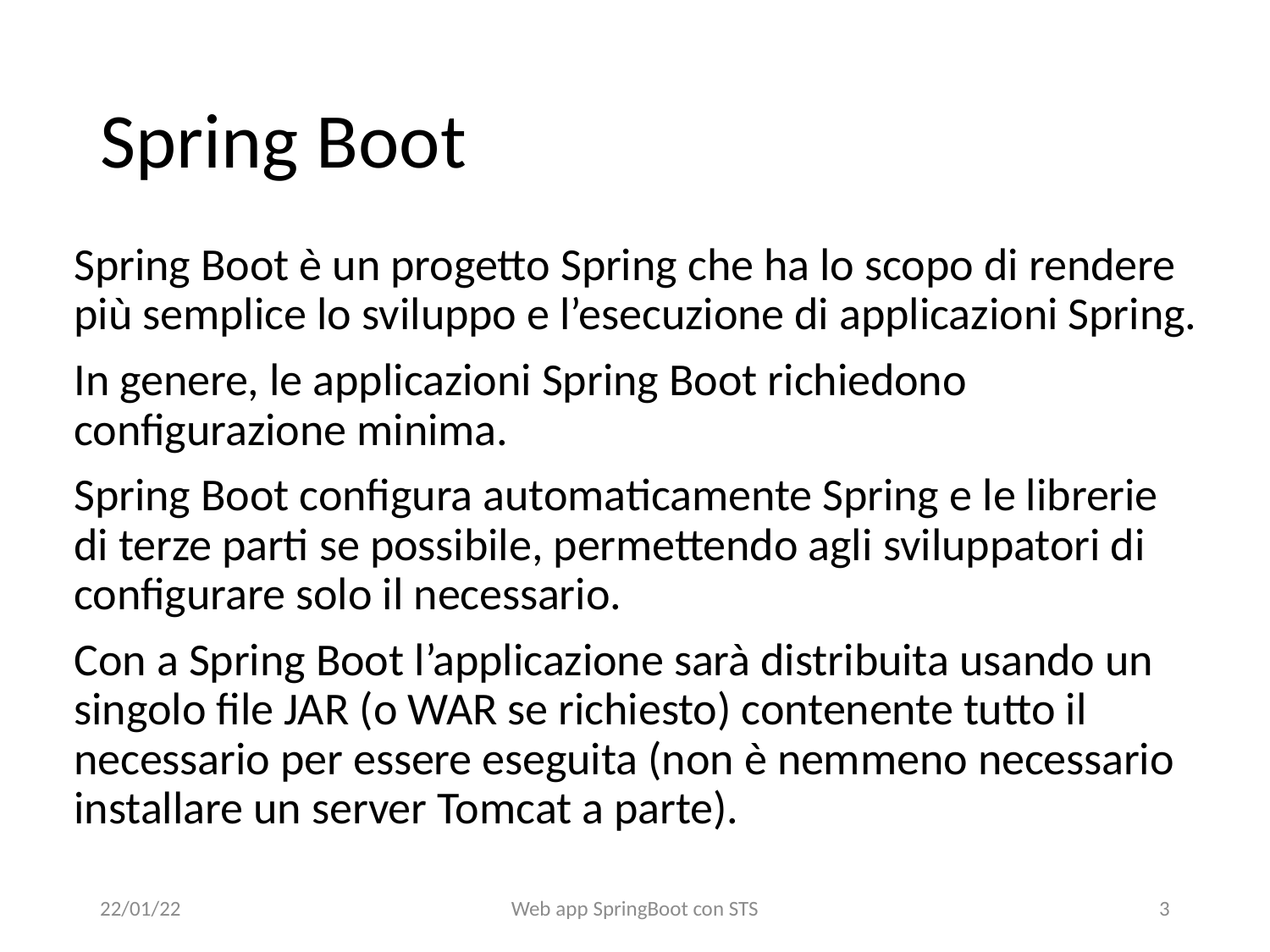

# Spring Boot
Spring Boot è un progetto Spring che ha lo scopo di rendere più semplice lo sviluppo e l’esecuzione di applicazioni Spring.
In genere, le applicazioni Spring Boot richiedono configurazione minima.
Spring Boot configura automaticamente Spring e le librerie di terze parti se possibile, permettendo agli sviluppatori di configurare solo il necessario.
Con a Spring Boot l’applicazione sarà distribuita usando un singolo file JAR (o WAR se richiesto) contenente tutto il necessario per essere eseguita (non è nemmeno necessario installare un server Tomcat a parte).
22/01/22
Web app SpringBoot con STS
3